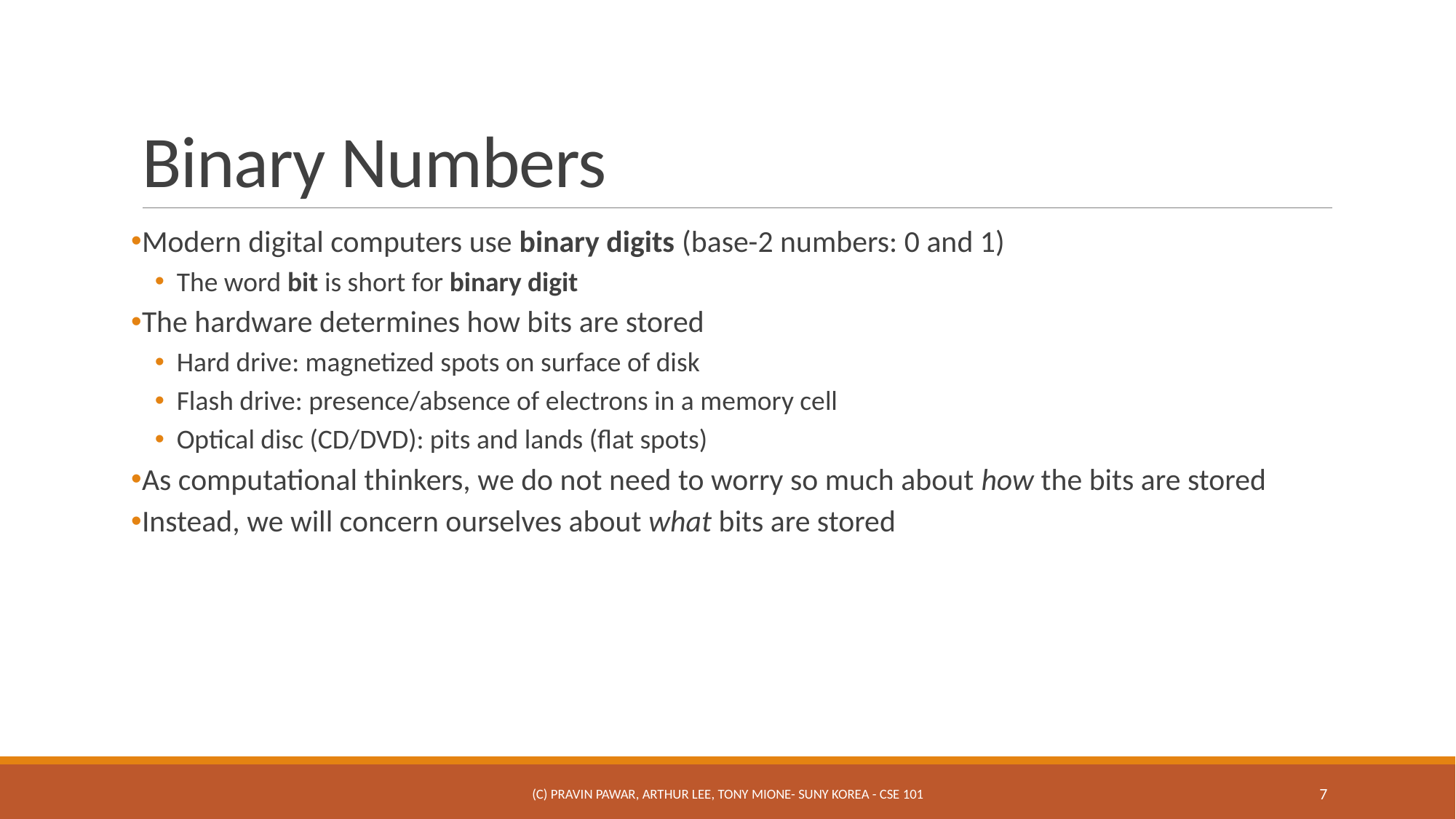

# Binary Numbers
Modern digital computers use binary digits (base-2 numbers: 0 and 1)
The word bit is short for binary digit
The hardware determines how bits are stored
Hard drive: magnetized spots on surface of disk
Flash drive: presence/absence of electrons in a memory cell
Optical disc (CD/DVD): pits and lands (flat spots)
As computational thinkers, we do not need to worry so much about how the bits are stored
Instead, we will concern ourselves about what bits are stored
(c) Pravin Pawar, Arthur Lee, Tony Mione- SUNY Korea - CSE 101
7